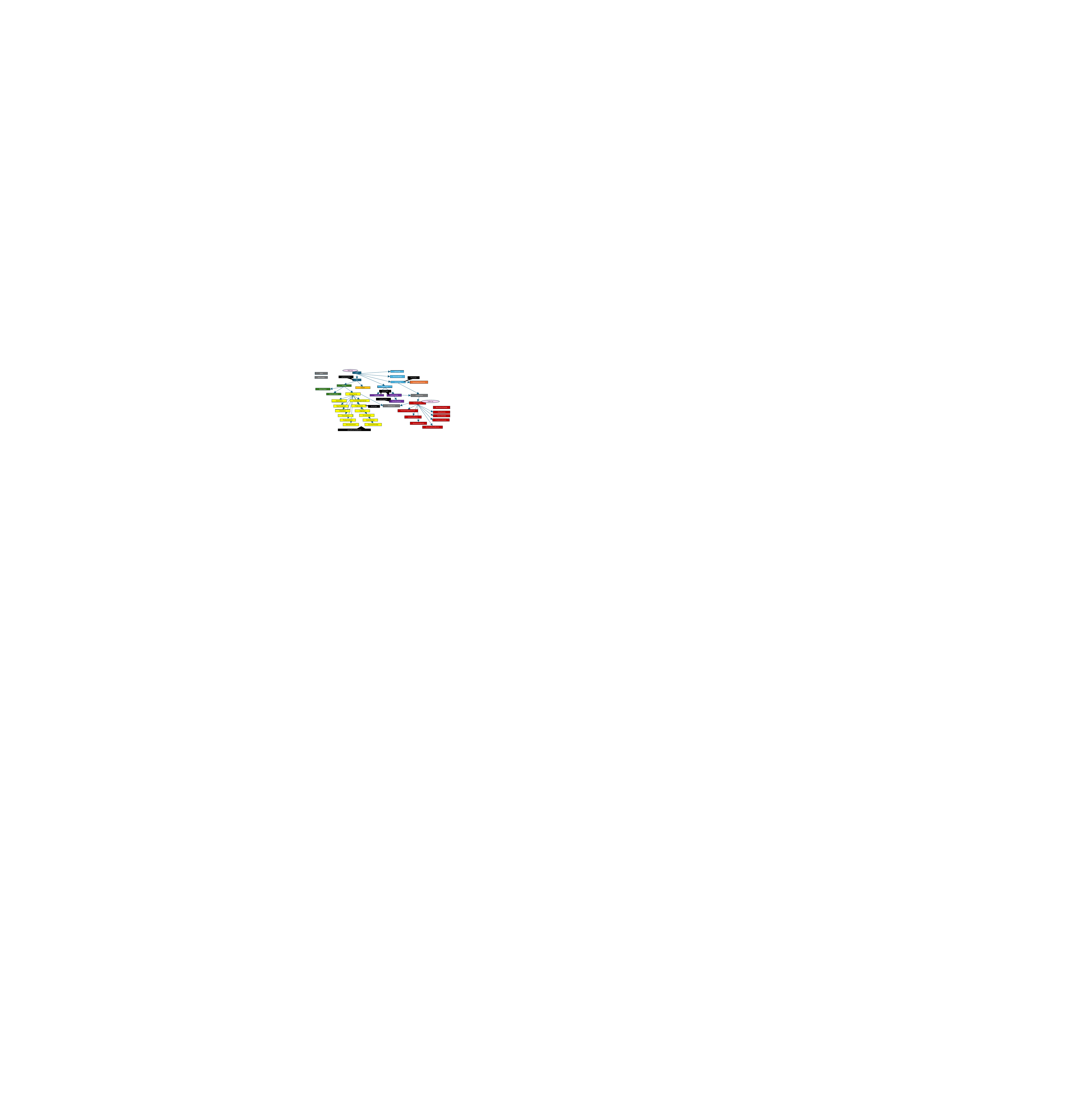

Main css
LoginPage
main
types
NotFoundPage
authentication
fileFormats
fetchCalls
App
HomeSearchSection
HomePage
Header
AssetPage
Footer
SearchInput
fetchCalls

UploadPopUp
UserDropdown
AssetDisplay
GridOptions
SideNav
sortFunction
NameInput
PreviewImagesUpload
SortDropdown
Table css
DetailsPopUp
CloseButton
ProjectsInput
MainFileUpload
fetchCalls
DescriptionDisplay
PreviewImagesCarousel
ModelSpec
TagsInput
ModelDetails
ErrorsDisplay
TextureSpec
TextureDetails
EditAssetButton
ProductionDetails
ProductionSpec
SubmitButton
DeleteAssetButton
DescriptionInput
SuccessMessage
DownloadAssetButton
uploadAssetValidations